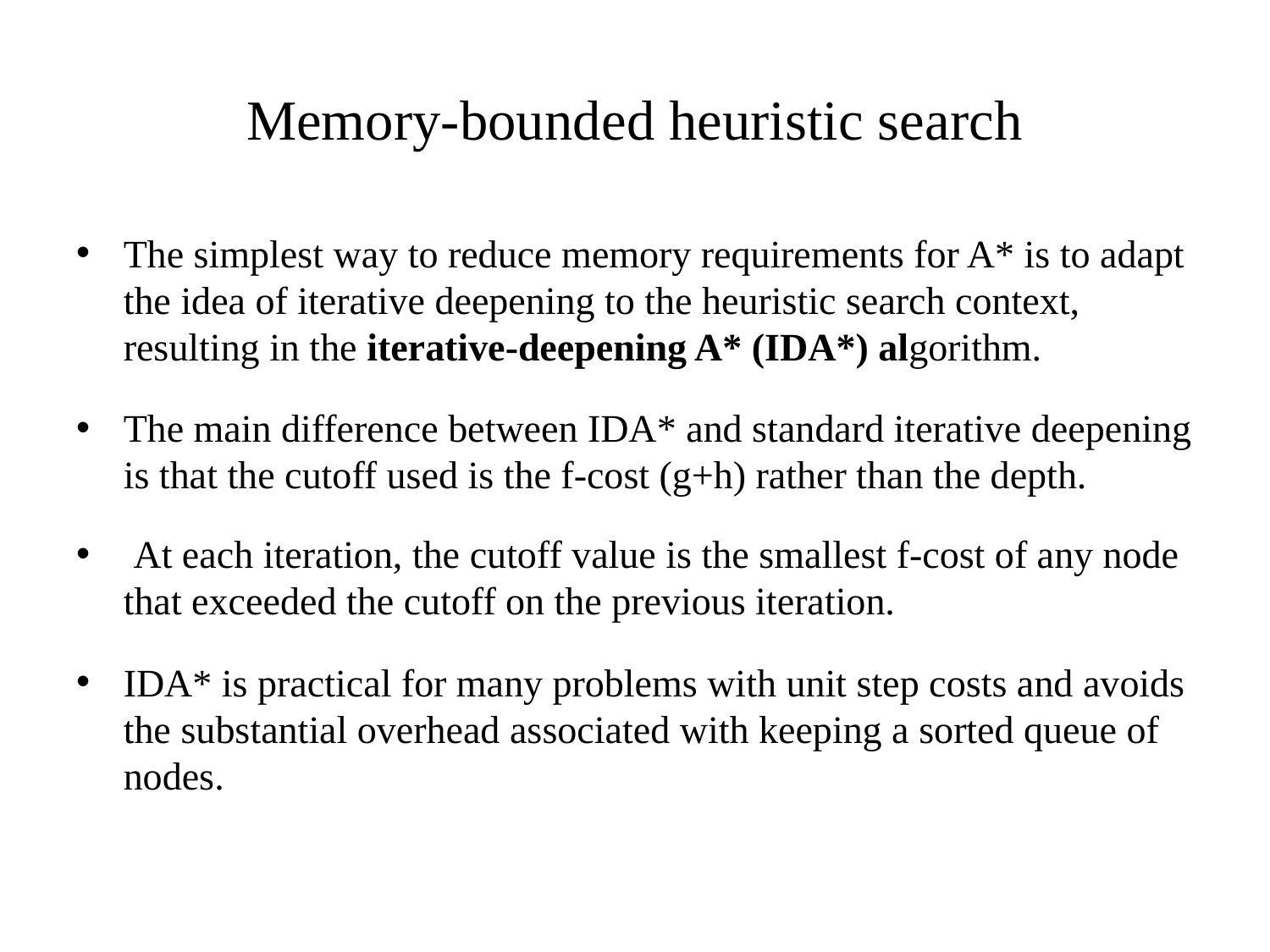

# Memory-bounded heuristic search
The simplest way to reduce memory requirements for A* is to adapt the idea of iterative deepening to the heuristic search context, resulting in the iterative-deepening A* (IDA*) algorithm.

The main difference between IDA* and standard iterative deepening is that the cutoff used is the f-cost (g+h) rather than the depth.

 At each iteration, the cutoff value is the smallest f-cost of any node that exceeded the cutoff on the previous iteration.

IDA* is practical for many problems with unit step costs and avoids the substantial overhead associated with keeping a sorted queue of nodes.